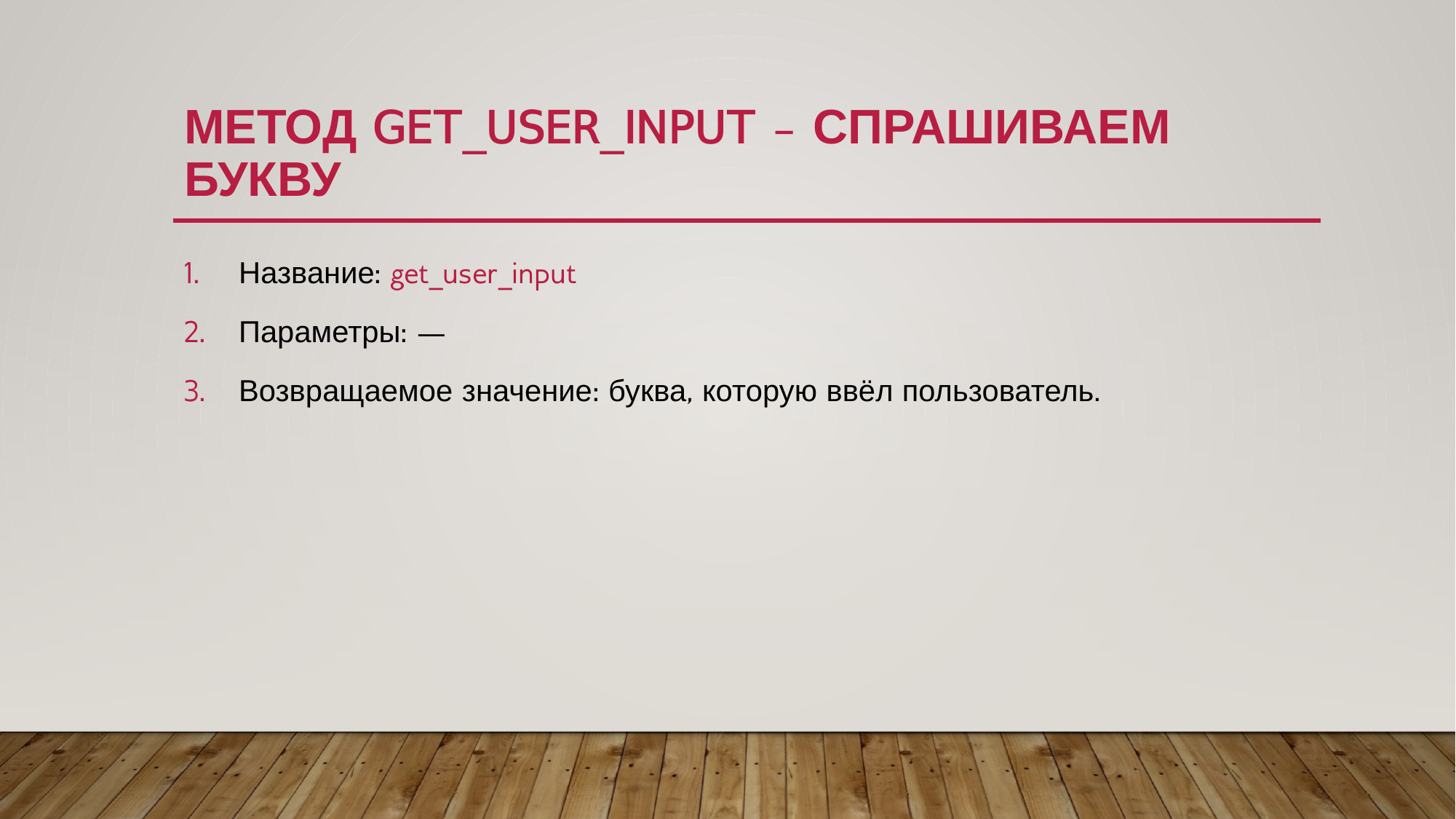

# Метод get_user_input – спрашиваем букву
Название: get_user_input
Параметры: —
Возвращаемое значение: буква, которую ввёл пользователь.